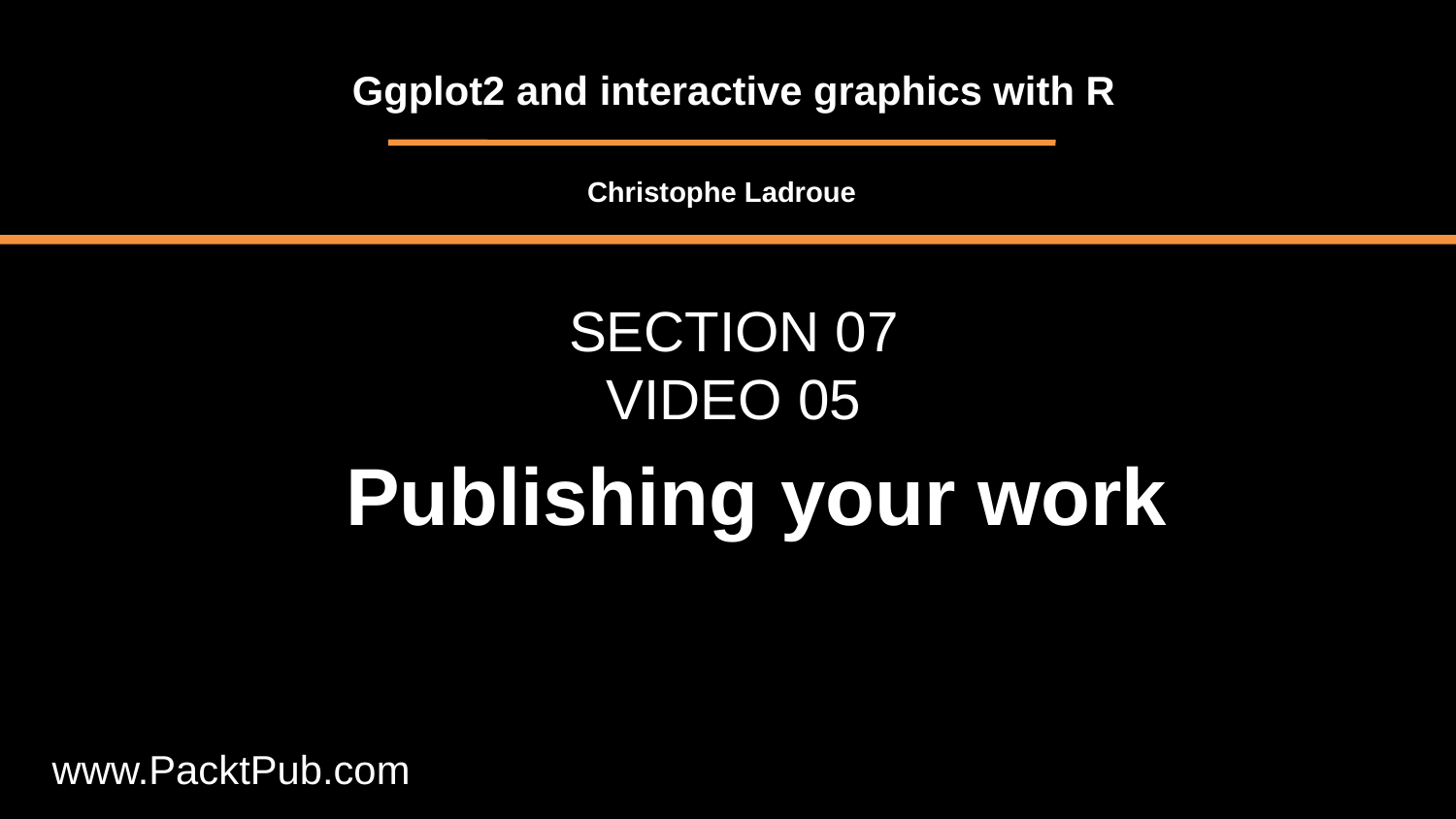

Ggplot2 and interactive graphics with R

Christophe Ladroue

SECTION 07
VIDEO 05
Publishing your work
www.PacktPub.com